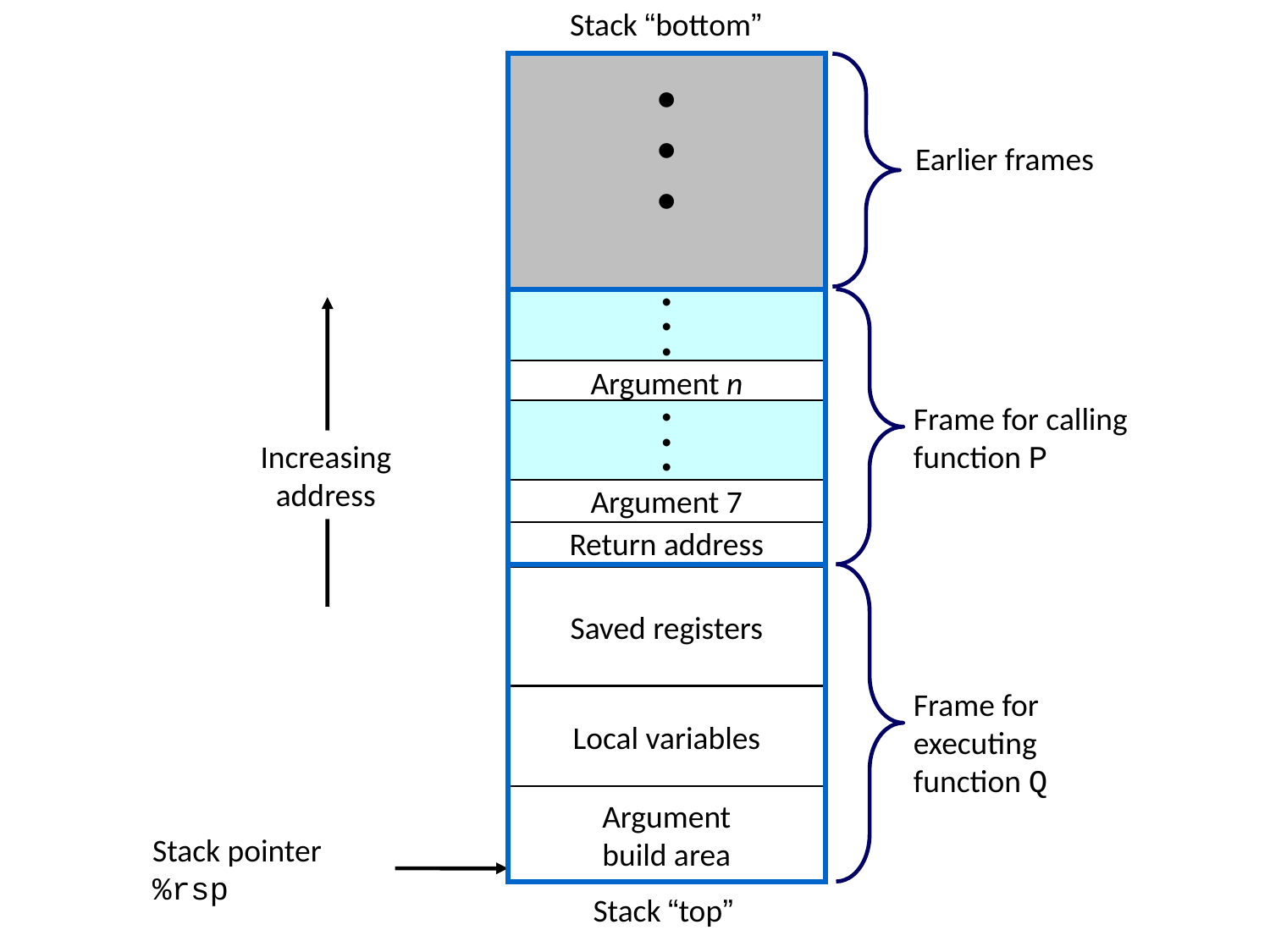

Stack “bottom”
•
•
•

Earlier frames
•
•
•

Increasing
address
Argument n
Frame for calling function P
•
•
•
Argument 7
Return address

Saved registers
Frame for executing function Q
Local variables
Argument
build area
Stack pointer
%rsp

Stack “top”